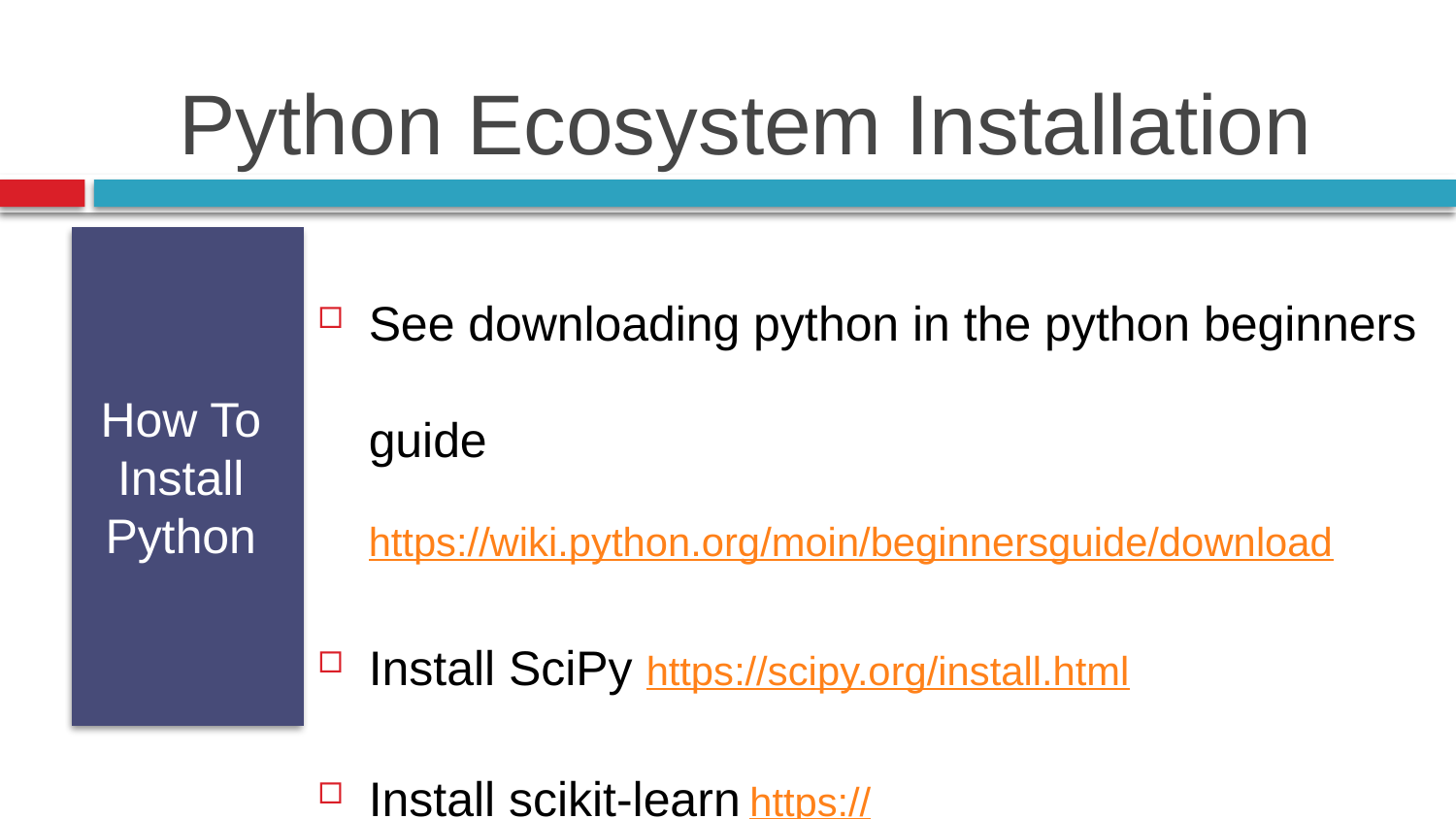

# Python Ecosystem Installation
How To Install Python
See downloading python in the python beginners guide https://wiki.python.org/moin/beginnersguide/download
Install SciPy https://scipy.org/install.html
Install scikit-learn https://scikit-learn.org/stable/install.html